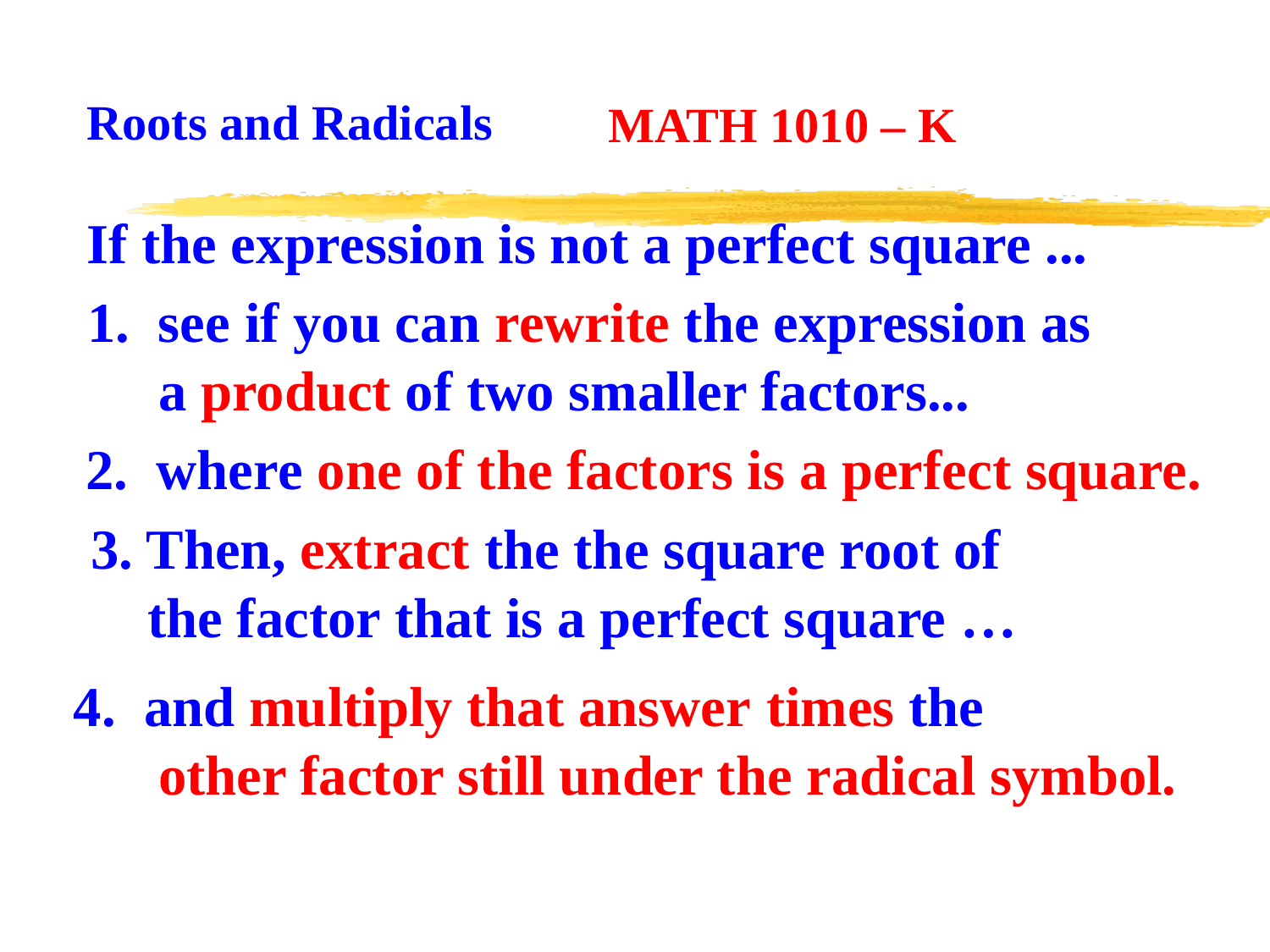

MATH 1010 – K
Roots and Radicals
If the expression is not a perfect square ...
 1.  see if you can rewrite the expression as
      a product of two smaller factors...

 2.  where one of the factors is a perfect square.
3. Then, extract the the square root of
    the factor that is a perfect square …
4.  and multiply that answer times the
      other factor still under the radical symbol.